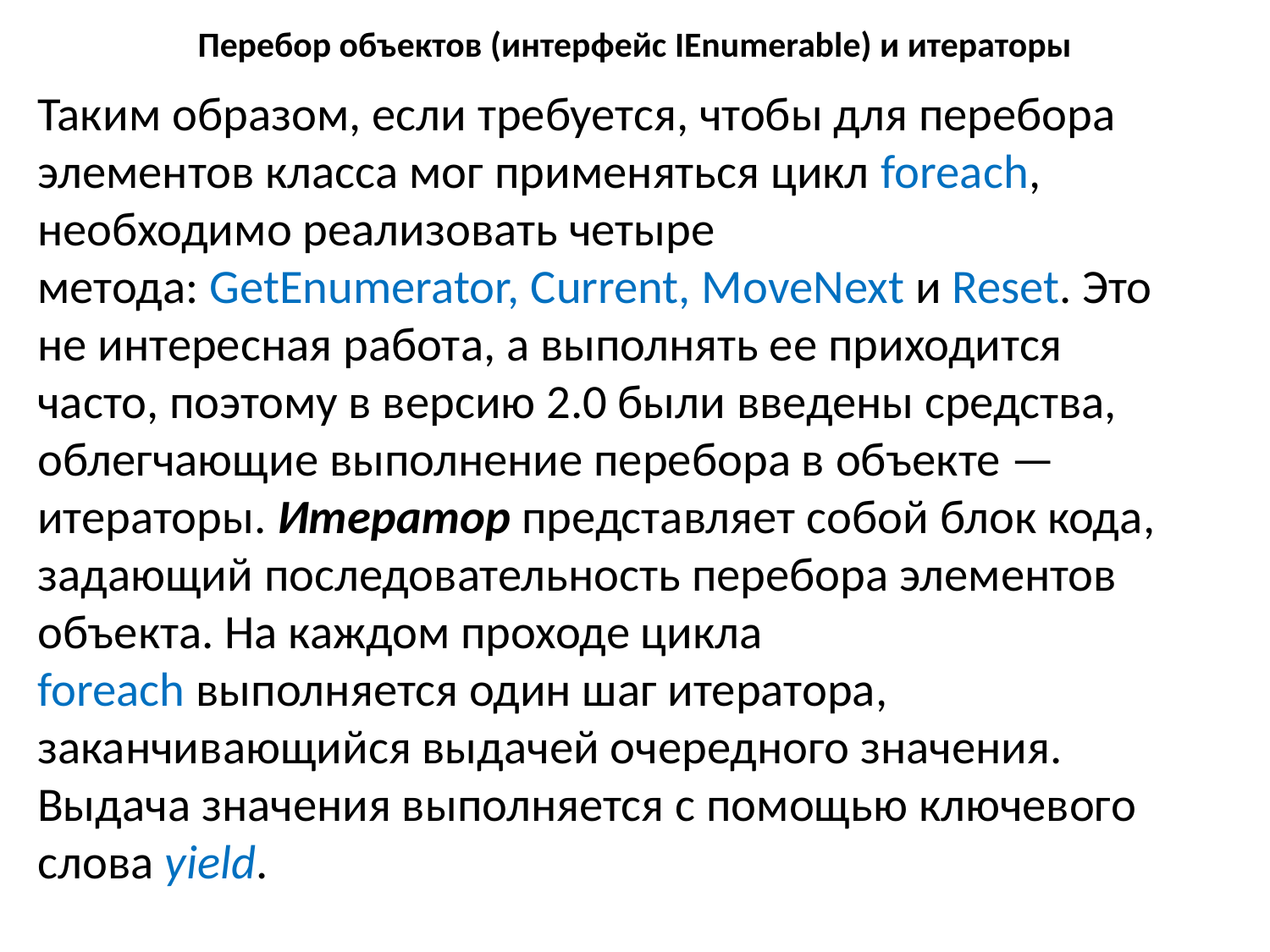

# Перебор объектов (интерфейс IEnumerable) и итераторы
Таким образом, если требуется, чтобы для перебора элементов класса мог применяться цикл foreach, необходимо реализовать четыре метода: GetEnumerator, Current, MoveNext и Reset. Это не интересная работа, а выполнять ее приходится часто, поэтому в версию 2.0 были введены средства, облегчающие выполнение перебора в объекте — итераторы. Итератор представляет собой блок кода, задающий последовательность перебора элементов объекта. На каждом проходе цикла foreach выполняется один шаг итератора, заканчивающийся выдачей очередного значения. Выдача значения выполняется с помощью ключевого слова yield.